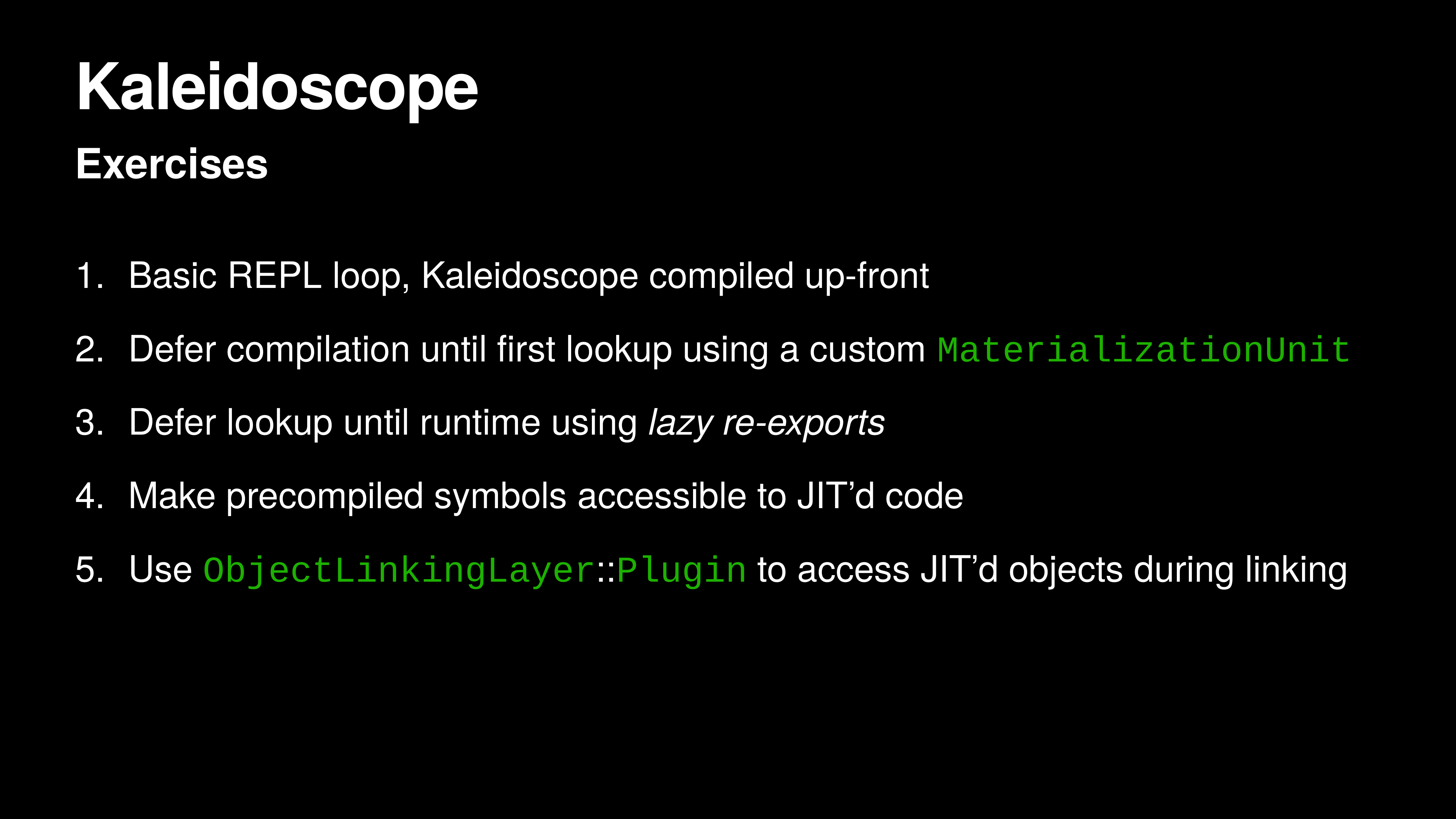

# Kaleidoscope
Exercises
Basic REPL loop, Kaleidoscope compiled up-front
Defer compilation until first lookup using a custom MaterializationUnit
Defer lookup until runtime using lazy re-exports
Make precompiled symbols accessible to JIT’d code
Use ObjectLinkingLayer::Plugin to access JIT’d objects during linking